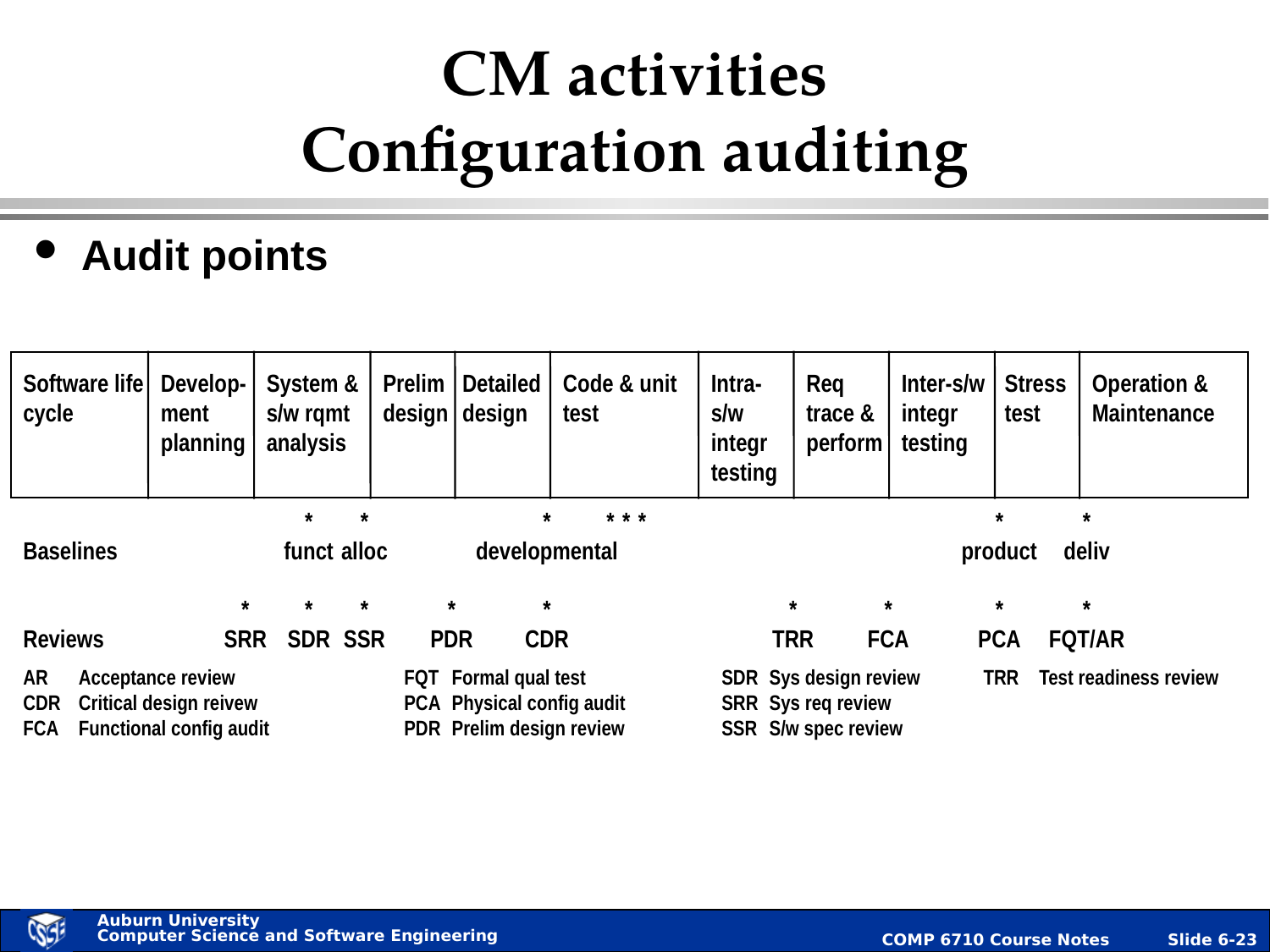

# CM activities Configuration auditing
Audit points

Software life
cycle
Develop-ment planning
System & s/w rqmt analysis
Prelim	Detailed
design	design
Code & unit
test
Intra-s/w integr testing
Req trace & perform
Inter-s/w	Stress
integr	test
testing
Operation &
Maintenance
 		*	*		*	*	*	*				*	*
Baselines		funct	alloc		developmental						product	deliv

 	*	*	*	*	*					*	*	*	*
Reviews	SRR	SDR	SSR	PDR	CDR					TRR	FCA	PCA	FQT/AR
AR	Acceptance review	FQT	Formal qual test	SDR	Sys design review	TRR	Test readiness review
CDR	Critical design reivew	PCA	Physical config audit	SRR	Sys req review
FCA	Functional config audit	PDR	Prelim design review	SSR	S/w spec review